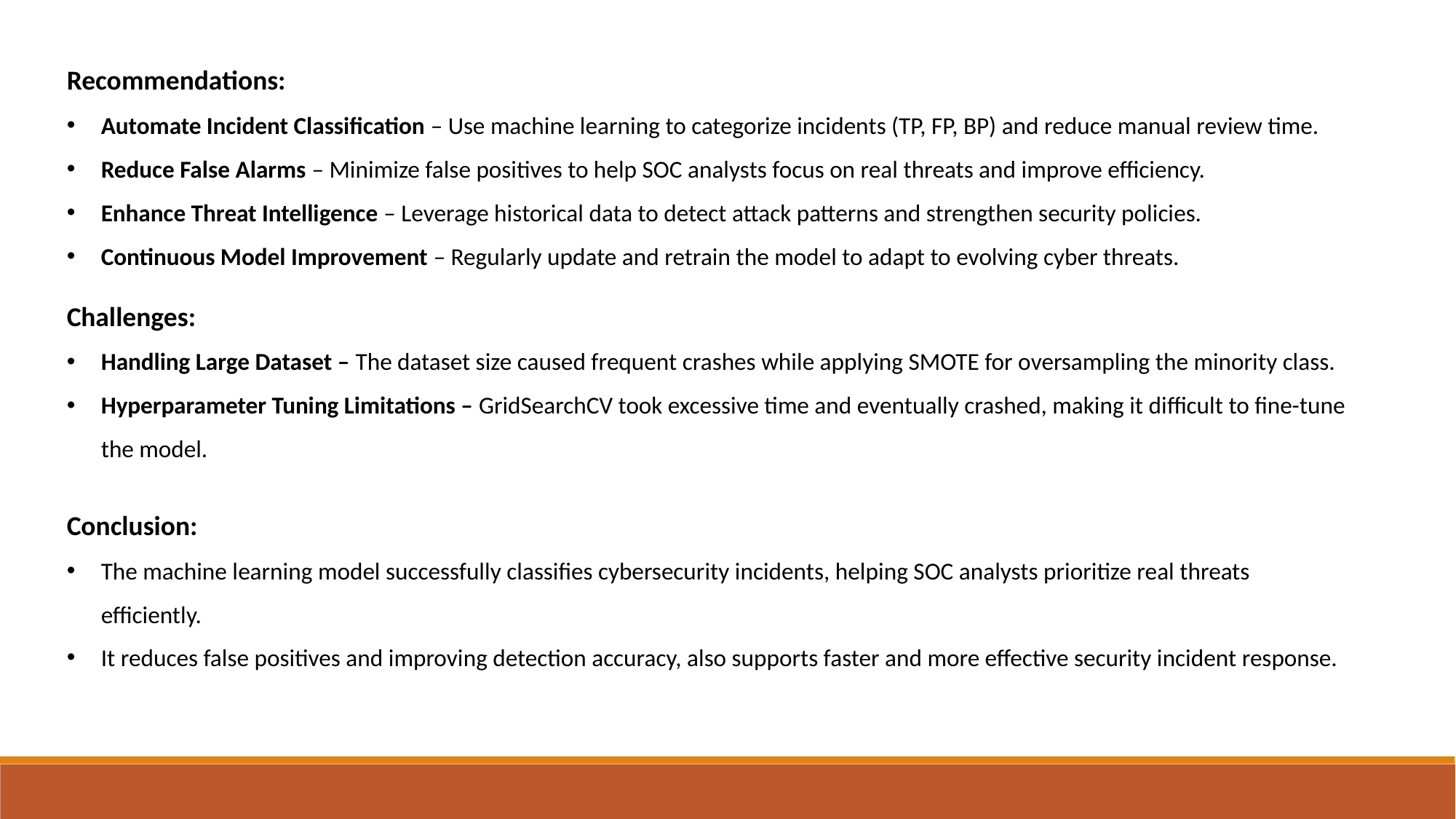

Recommendations:
Automate Incident Classification – Use machine learning to categorize incidents (TP, FP, BP) and reduce manual review time.
Reduce False Alarms – Minimize false positives to help SOC analysts focus on real threats and improve efficiency.
Enhance Threat Intelligence – Leverage historical data to detect attack patterns and strengthen security policies.
Continuous Model Improvement – Regularly update and retrain the model to adapt to evolving cyber threats.

Challenges:
Handling Large Dataset – The dataset size caused frequent crashes while applying SMOTE for oversampling the minority class.
Hyperparameter Tuning Limitations – GridSearchCV took excessive time and eventually crashed, making it difficult to fine-tune the model.

Conclusion:
The machine learning model successfully classifies cybersecurity incidents, helping SOC analysts prioritize real threats efficiently.
It reduces false positives and improving detection accuracy, also supports faster and more effective security incident response.